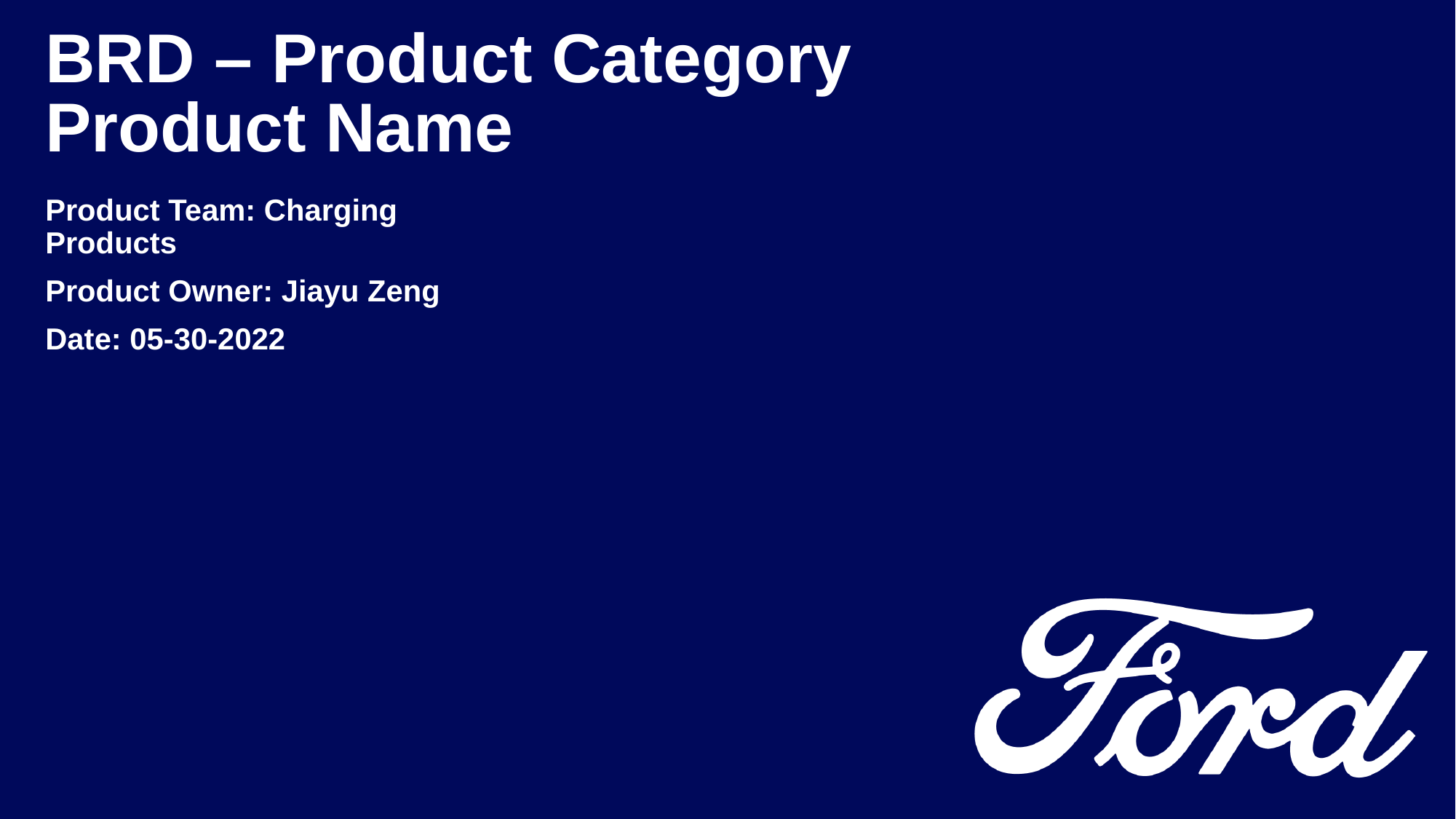

BRD – Product Category
Product Name
Product Team: Charging Products
Product Owner: Jiayu Zeng
Date: 05-30-2022